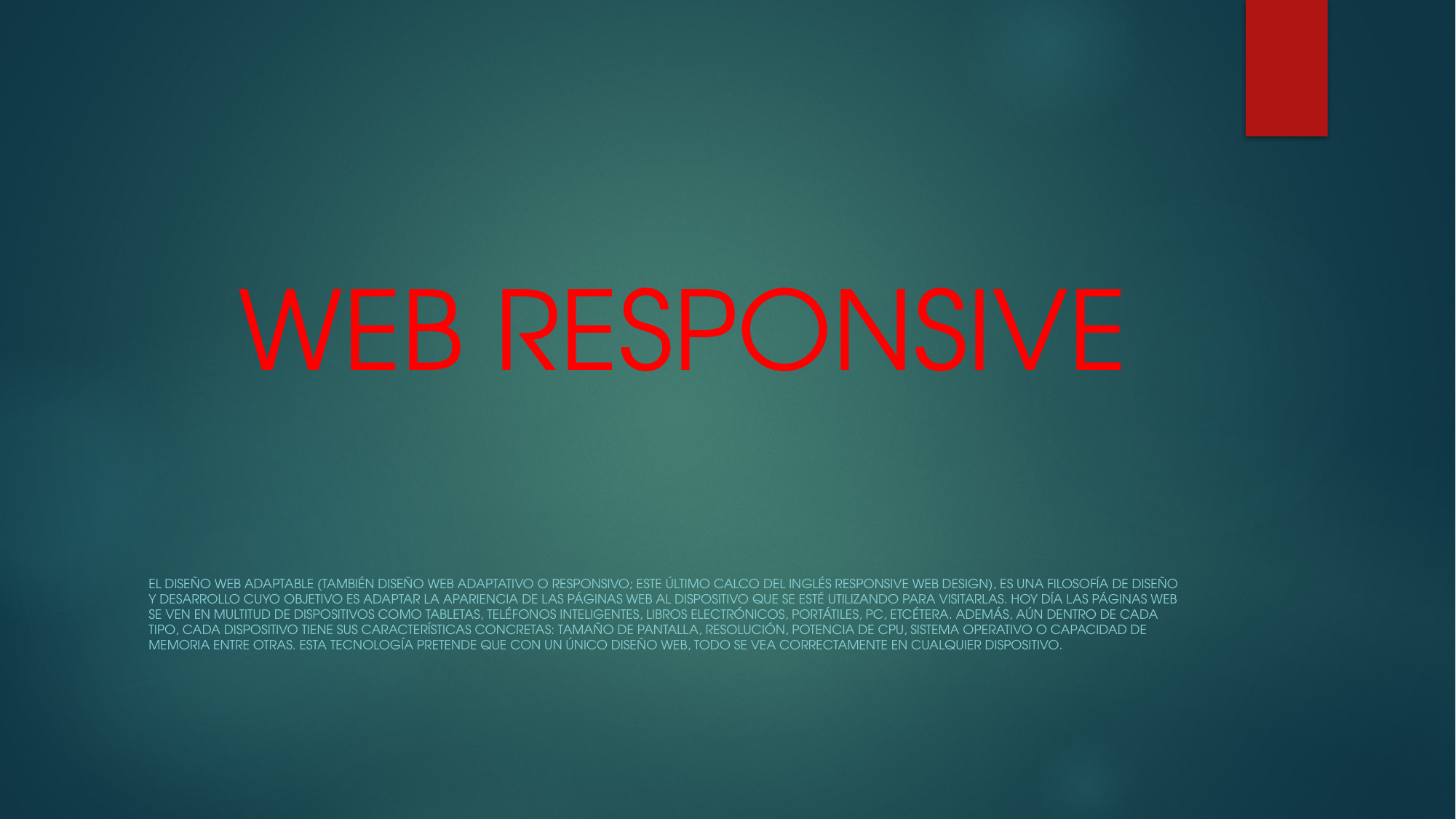

# WEB RESPONSIVE
El diseño web adaptable (también diseño web adaptativo o responsivo; este último calco del inglés responsive web design), es una filosofía de diseño y desarrollo cuyo objetivo es adaptar la apariencia de las páginas web al dispositivo que se esté utilizando para visitarlas. Hoy día las páginas web se ven en multitud de dispositivos como tabletas, teléfonos inteligentes, libros electrónicos, portátiles, PC, etcétera. Además, aún dentro de cada tipo, cada dispositivo tiene sus características concretas: tamaño de pantalla, resolución, potencia de CPU, sistema operativo o capacidad de memoria entre otras. Esta tecnología pretende que con un único diseño web, todo se vea correctamente en cualquier dispositivo.